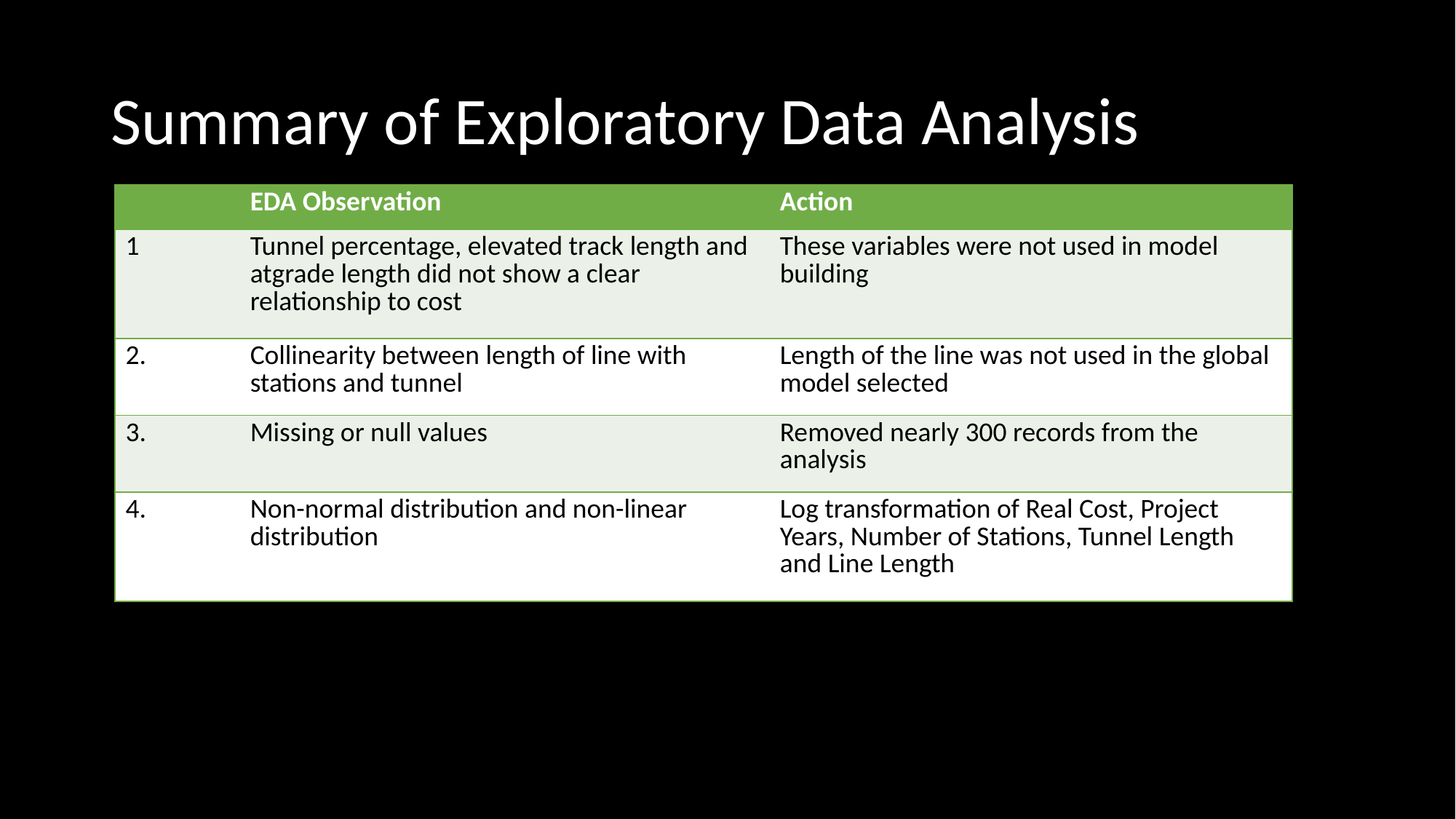

# Summary of Exploratory Data Analysis
|  | EDA Observation | Action |
| --- | --- | --- |
| 1 | Tunnel percentage, elevated track length and atgrade length did not show a clear relationship to cost | These variables were not used in model building |
| 2. | Collinearity between length of line with stations and tunnel | Length of the line was not used in the global model selected |
| 3. | Missing or null values | Removed nearly 300 records from the analysis |
| 4. | Non-normal distribution and non-linear distribution | Log transformation of Real Cost, Project Years, Number of Stations, Tunnel Length and Line Length |